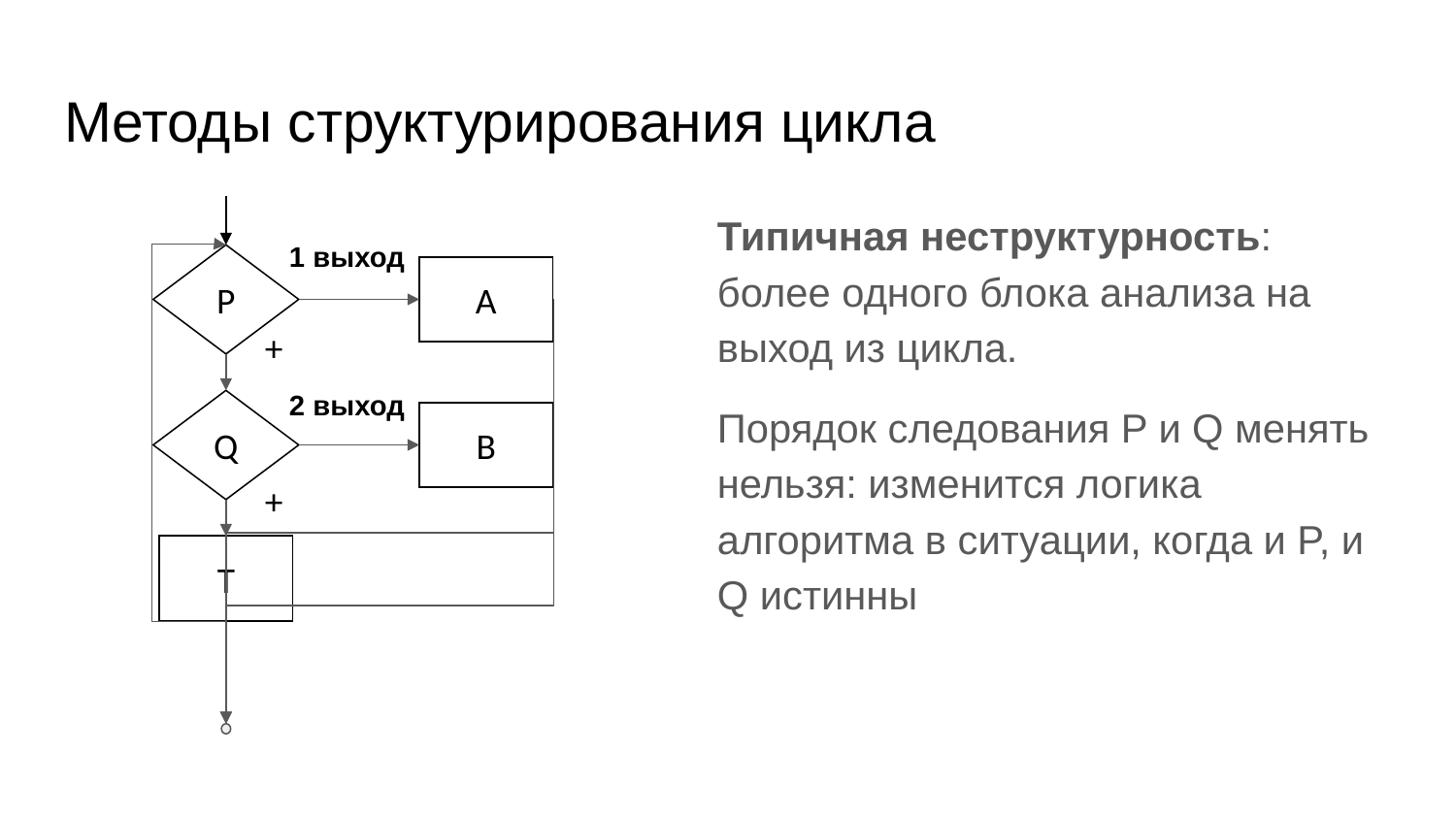

# Методы структурирования цикла
Типичная неструктурность: более одного блока анализа на выход из цикла.
Порядок следования P и Q менять нельзя: изменится логика алгоритма в ситуации, когда и P, и Q истинны
1 выход
P
A
+
2 выход
Q
B
+
T